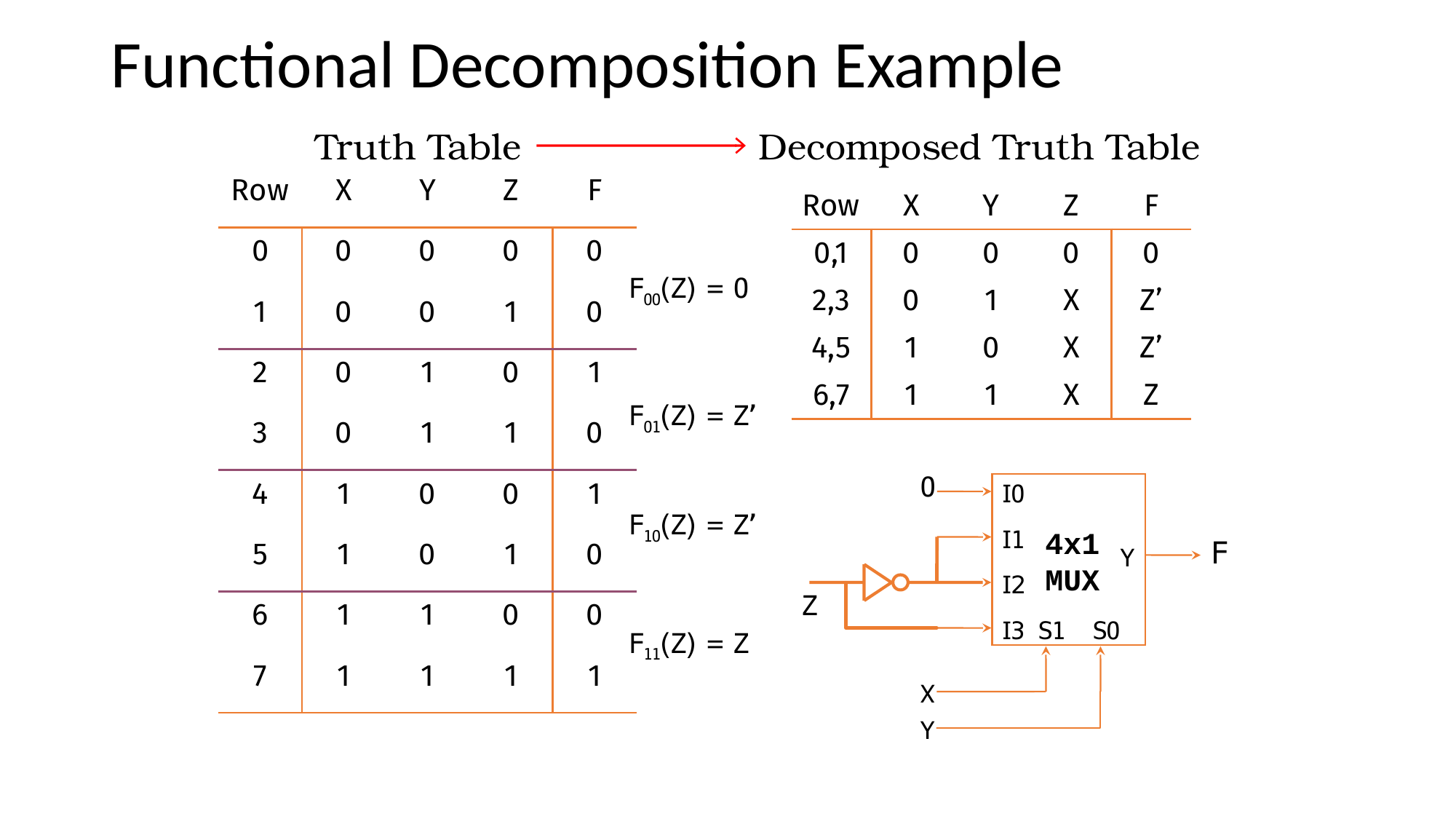

# Functional Decomposition Example
Truth Table
Decomposed Truth Table

| Row | X | Y | Z | F |
| --- | --- | --- | --- | --- |
| 0 | 0 | 0 | 0 | 0 |
| 1 | 0 | 0 | 1 | 0 |
| 2 | 0 | 1 | 0 | 1 |
| 3 | 0 | 1 | 1 | 0 |
| 4 | 1 | 0 | 0 | 1 |
| 5 | 1 | 0 | 1 | 0 |
| 6 | 1 | 1 | 0 | 0 |
| 7 | 1 | 1 | 1 | 1 |
| Row | X | Y | Z | F |
| --- | --- | --- | --- | --- |
| 0,1 | 0 | 0 | 0 | 0 |
| 2,3 | 0 | 1 | X | Z’ |
| 4,5 | 1 | 0 | X | Z’ |
| 6,7 | 1 | 1 | X | Z |
F00(Z) = 0
F01(Z) = Z’
0
I0

I1
4x1
MUX
F

Y

I2
I3
S1
S0

F10(Z) = Z’

Z

F11(Z) = Z
X
Y